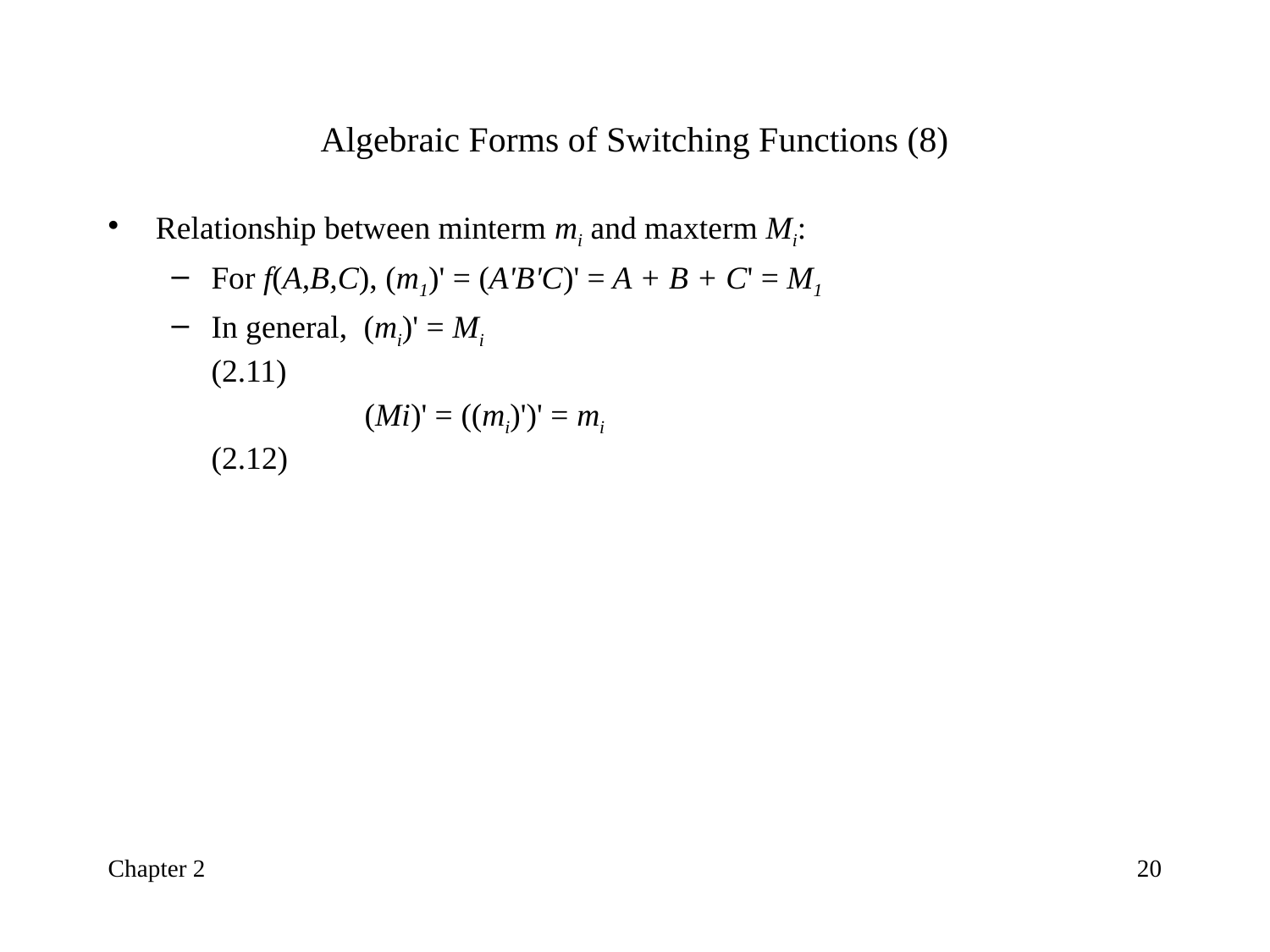

# Algebraic Forms of Switching Functions (8)
Relationship between minterm mi and maxterm Mi:
For f(A,B,C), (m1)' = (A'B'C)' = A + B + C' = M1
In general,  (mi)' = Mi					(2.11)
                        (Mi)' = ((mi)')' = mi				(2.12)
Chapter 2
20